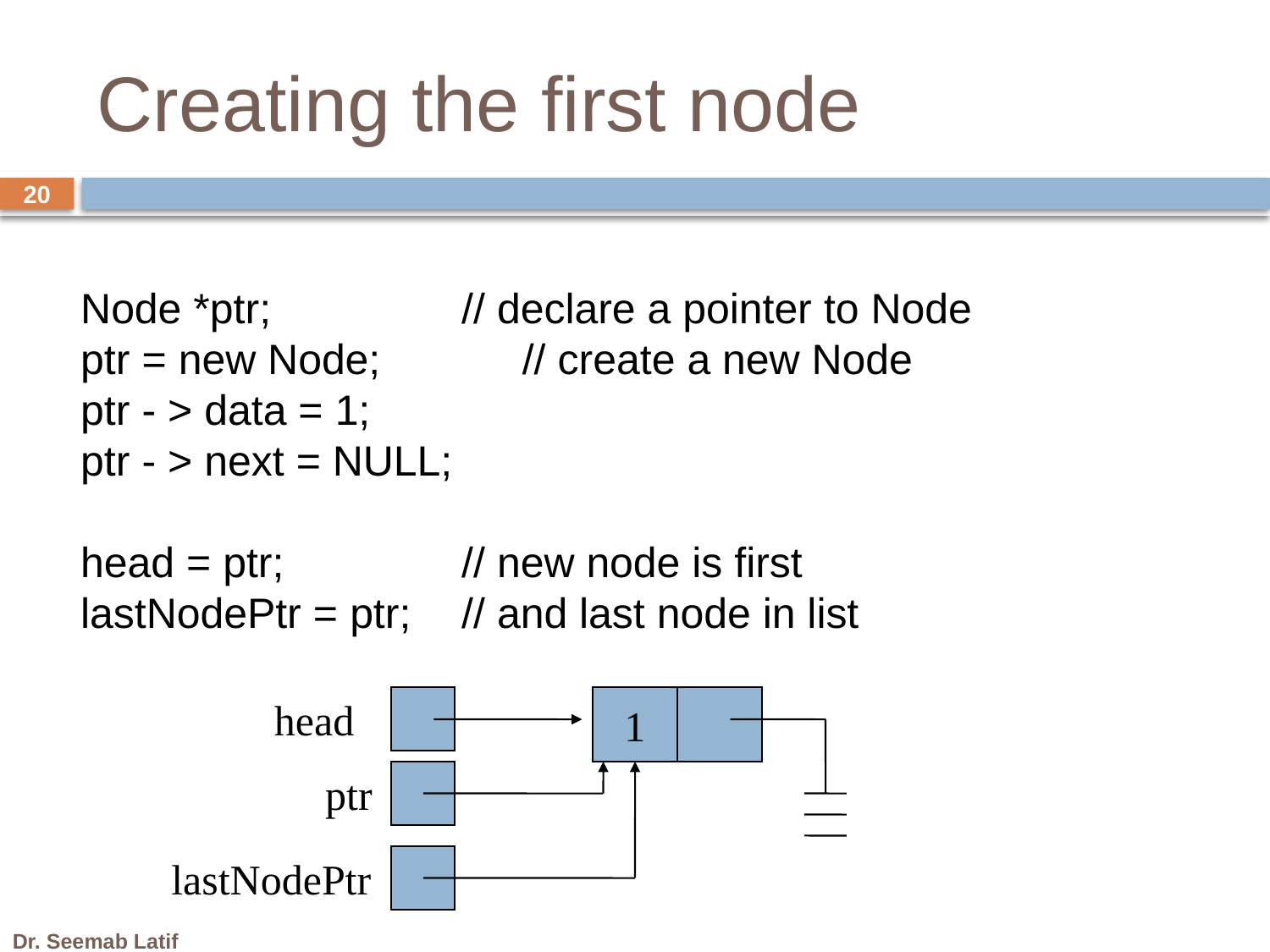

# Creating the first node
20
Node *ptr;		// declare a pointer to Node
ptr = new Node;            // create a new Node
ptr - > data = 1;
ptr - > next = NULL;

head = ptr;		// new node is first
lastNodePtr = ptr;	// and last node in list
head

1

ptr

lastNodePtr